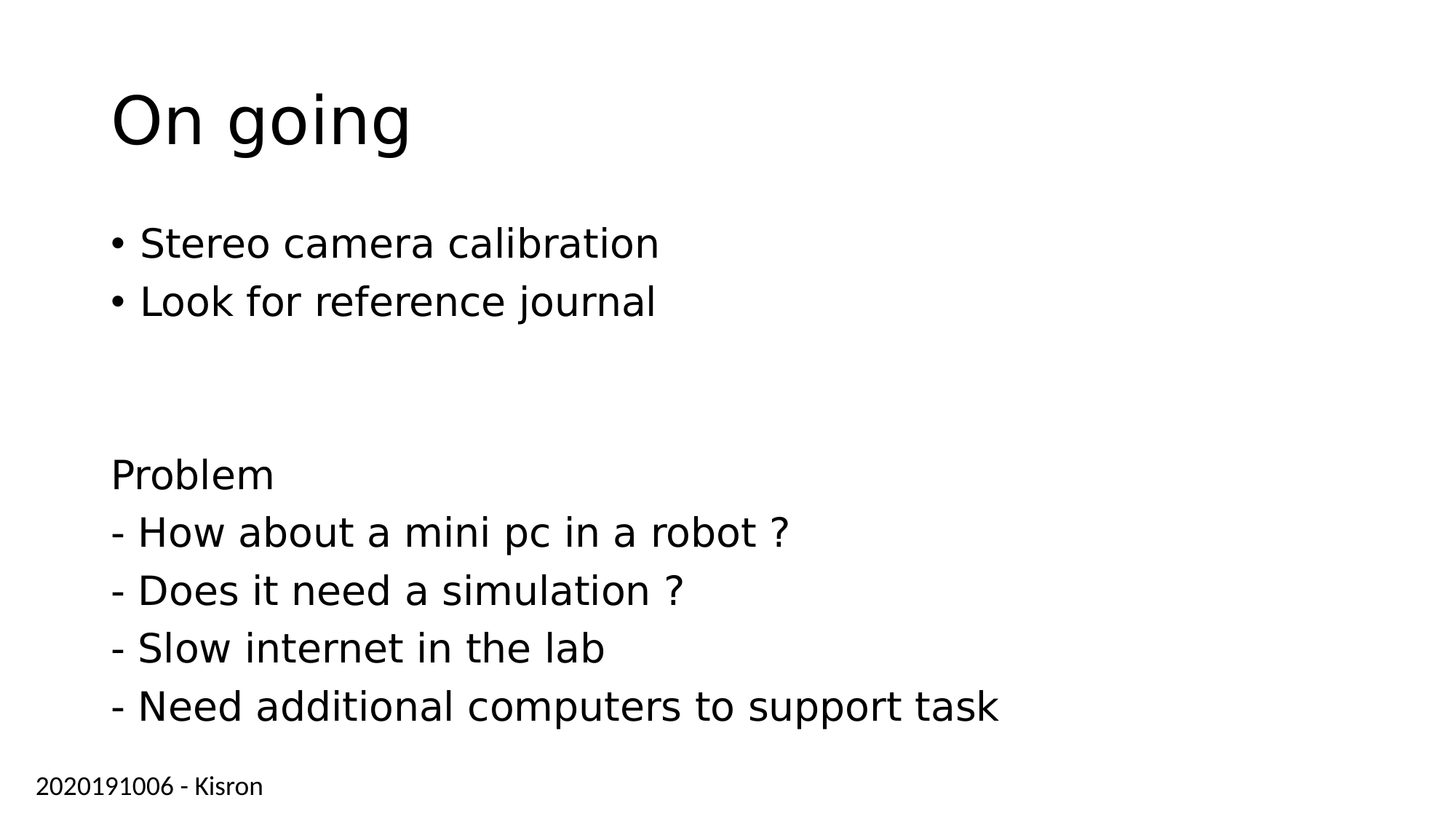

# On going
Stereo camera calibration
Look for reference journal

Problem
- How about a mini pc in a robot ?
- Does it need a simulation ?
- Slow internet in the lab
- Need additional computers to support task
2020191006 - Kisron